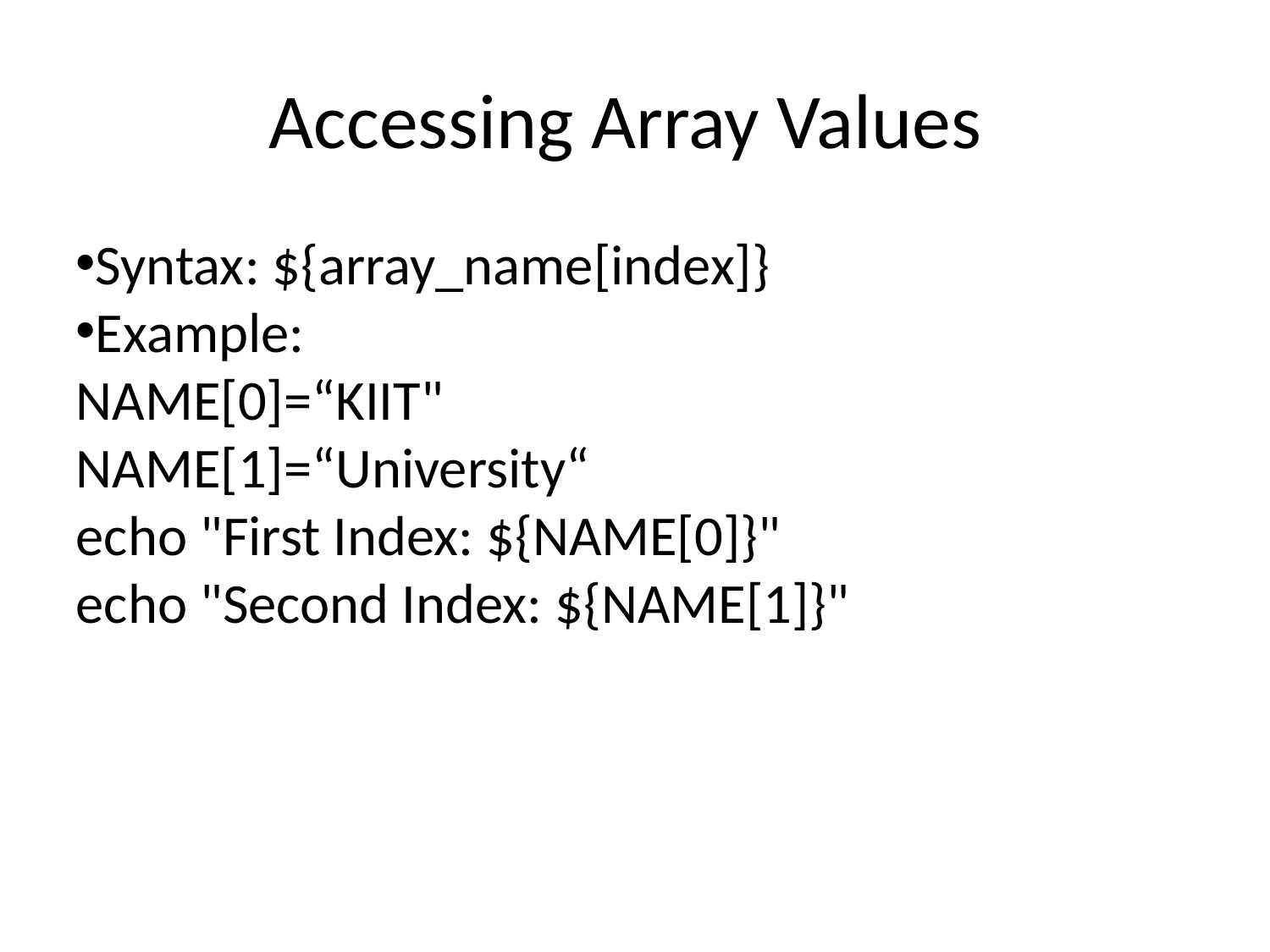

Accessing Array Values
Syntax: ${array_name[index]}
Example:
NAME[0]=“KIIT"
NAME[1]=“University“
echo "First Index: ${NAME[0]}"
echo "Second Index: ${NAME[1]}"